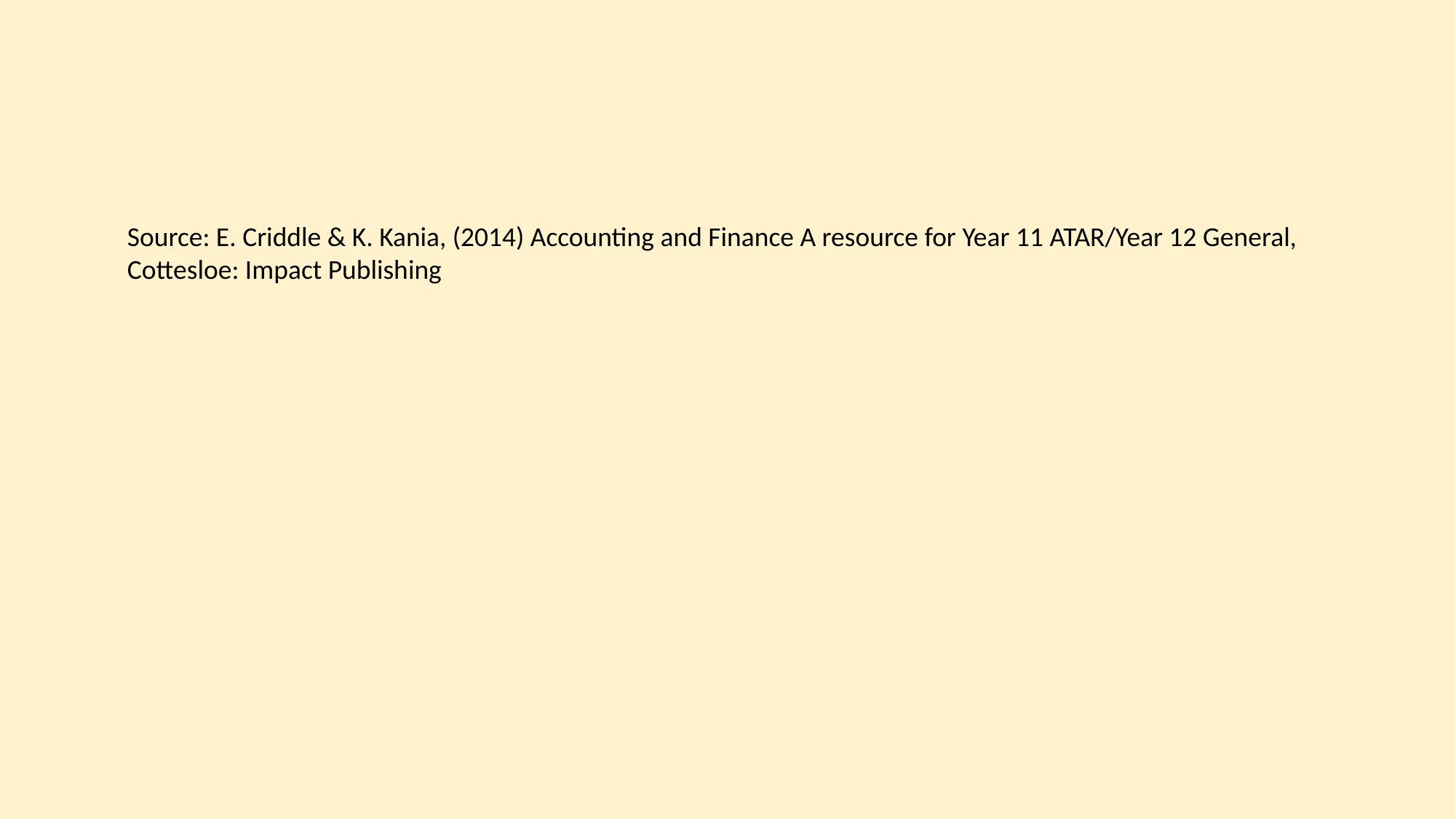

Source: E. Criddle & K. Kania, (2014) Accounting and Finance A resource for Year 11 ATAR/Year 12 General, Cottesloe: Impact Publishing